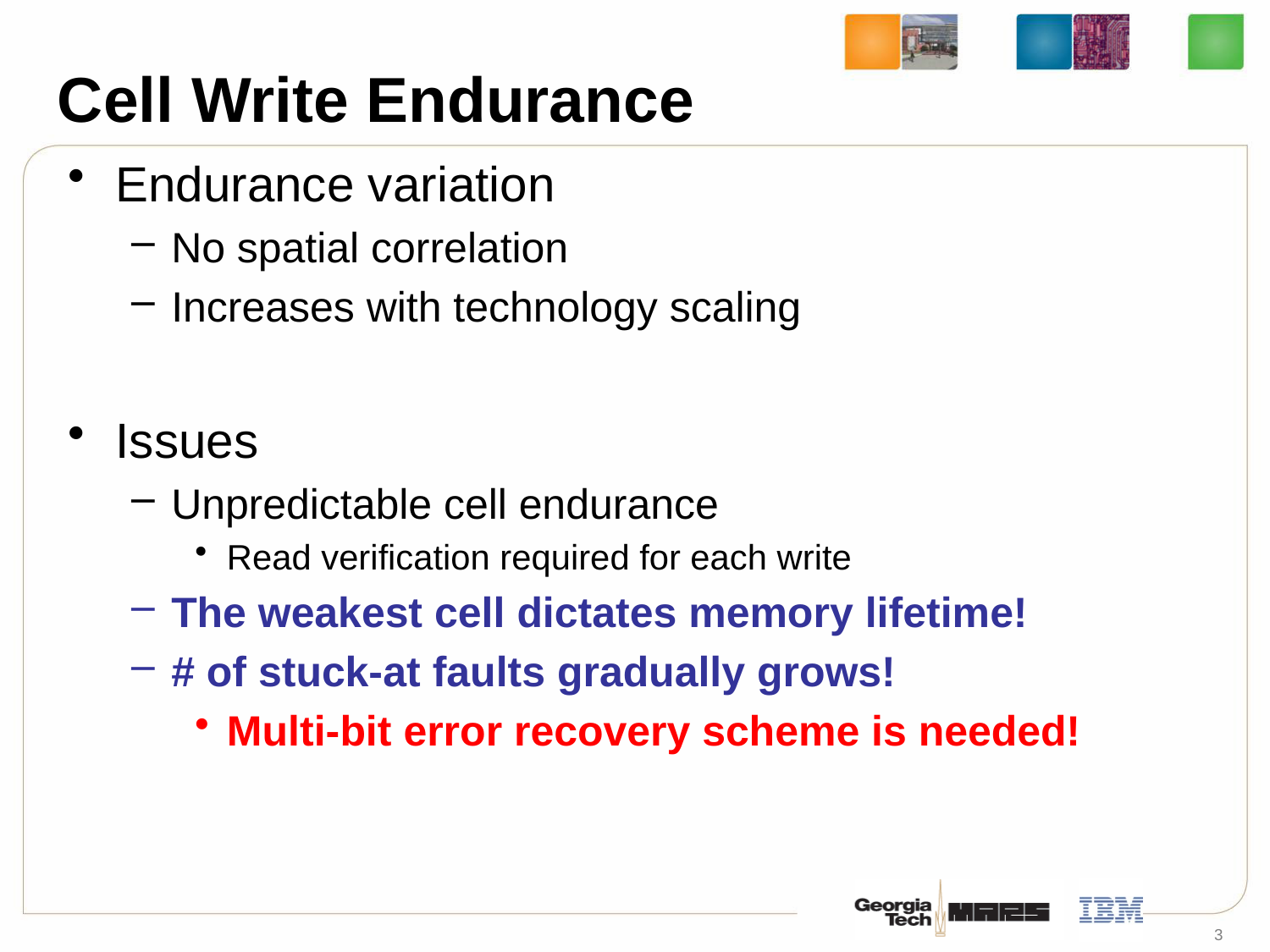

# Cell Write Endurance
Endurance variation
No spatial correlation
Increases with technology scaling

Issues
Unpredictable cell endurance
Read verification required for each write
The weakest cell dictates memory lifetime!
# of stuck-at faults gradually grows!
Multi-bit error recovery scheme is needed!

3